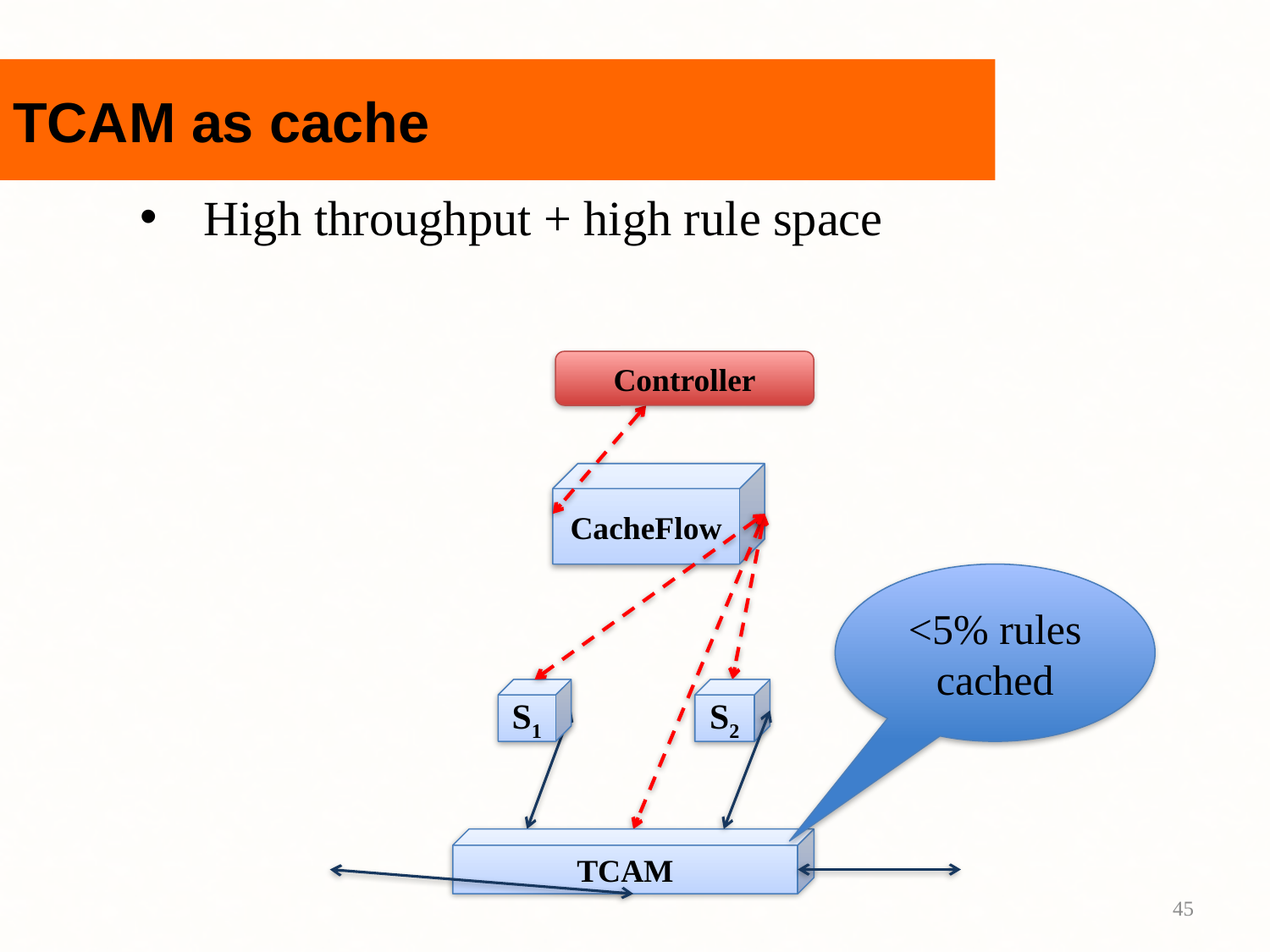

# TCAM as cache
High throughput + high rule space
Controller
CacheFlow
<5% rules cached
S1
S2
TCAM
45